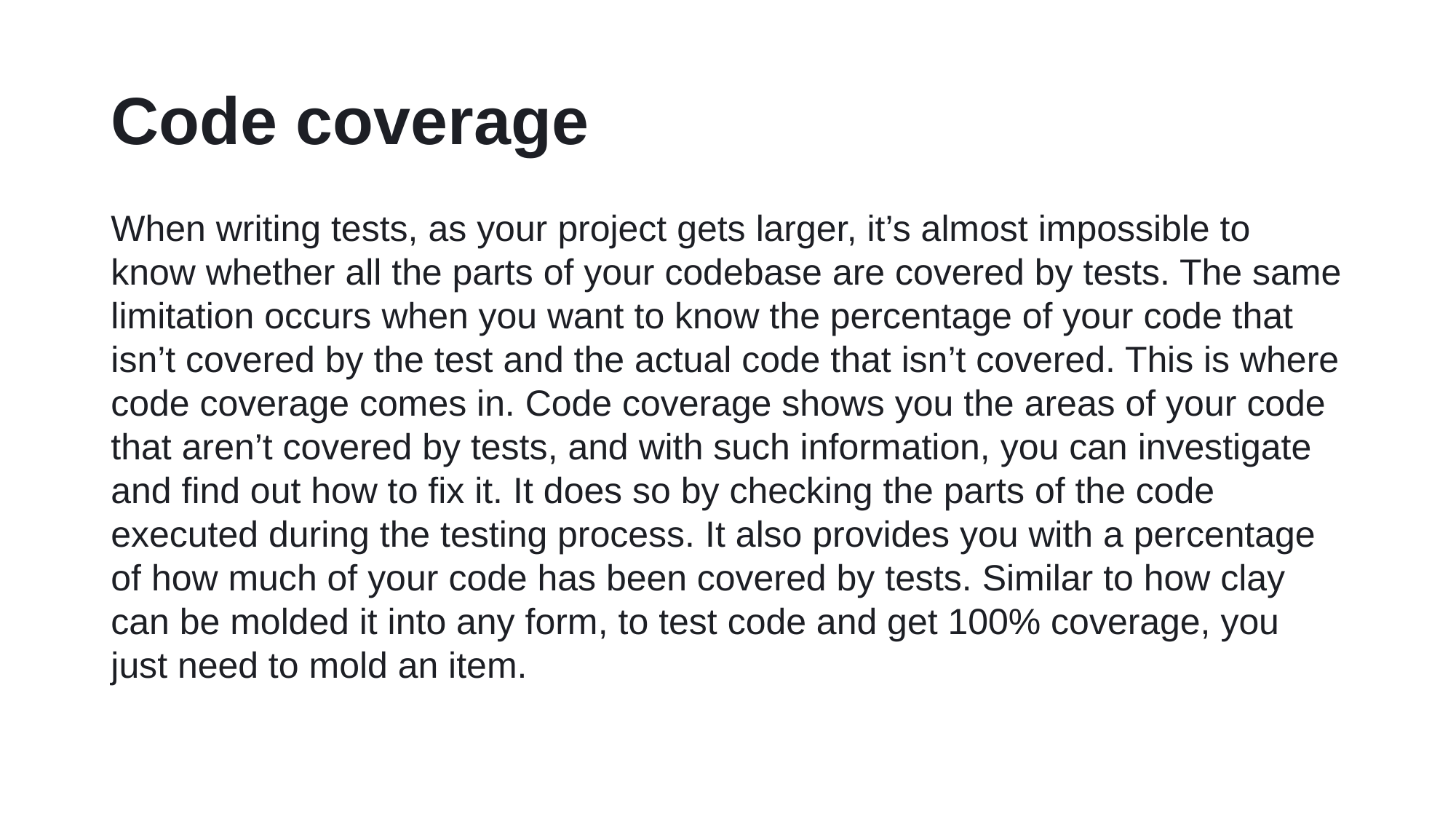

# Code coverage
When writing tests, as your project gets larger, it’s almost impossible to know whether all the parts of your codebase are covered by tests. The same limitation occurs when you want to know the percentage of your code that isn’t covered by the test and the actual code that isn’t covered. This is where code coverage comes in. Code coverage shows you the areas of your code that aren’t covered by tests, and with such information, you can investigate and find out how to fix it. It does so by checking the parts of the code executed during the testing process. It also provides you with a percentage of how much of your code has been covered by tests. Similar to how clay can be molded it into any form, to test code and get 100% coverage, you just need to mold an item.